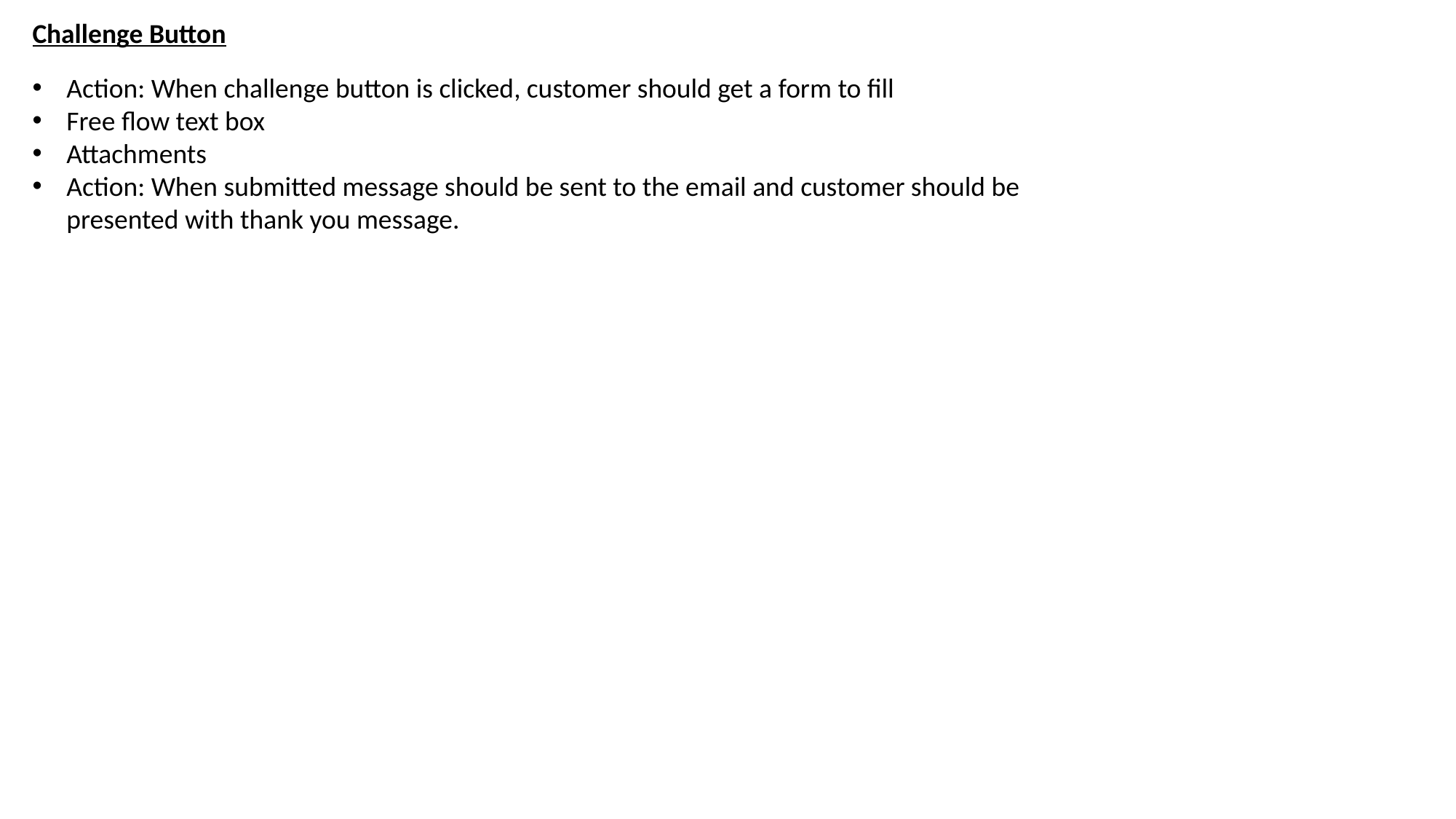

Challenge Button
Action: When challenge button is clicked, customer should get a form to fill
Free flow text box
Attachments
Action: When submitted message should be sent to the email and customer should be presented with thank you message.